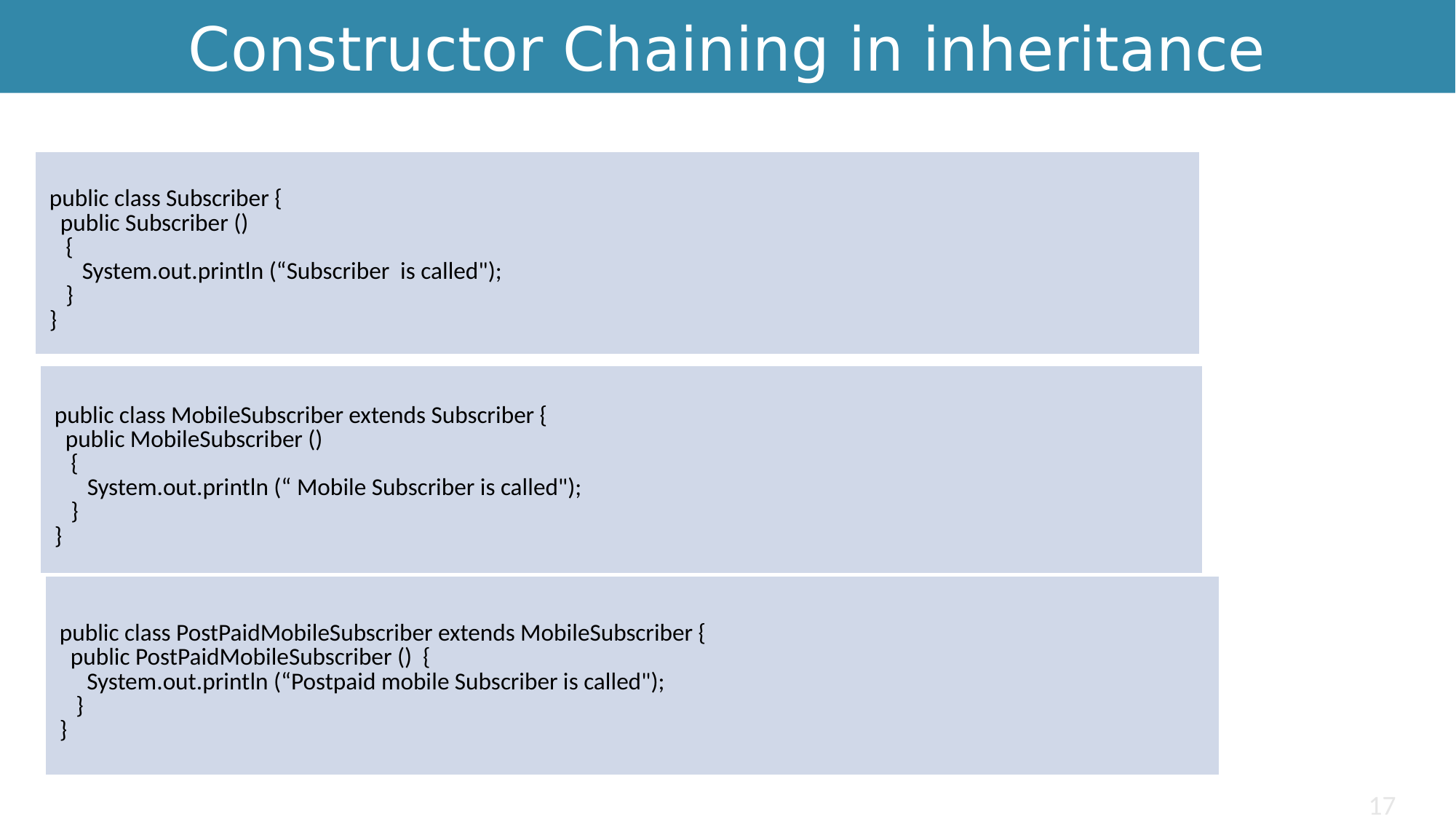

Constructor Chaining in inheritance

| public class Subscriber { public Subscriber () { System.out.println (“Subscriber is called"); } } |
| --- |
| public class MobileSubscriber extends Subscriber { public MobileSubscriber () { System.out.println (“ Mobile Subscriber is called"); } } |
| --- |
| public class PostPaidMobileSubscriber extends MobileSubscriber { public PostPaidMobileSubscriber () { System.out.println (“Postpaid mobile Subscriber is called"); } } |
| --- |